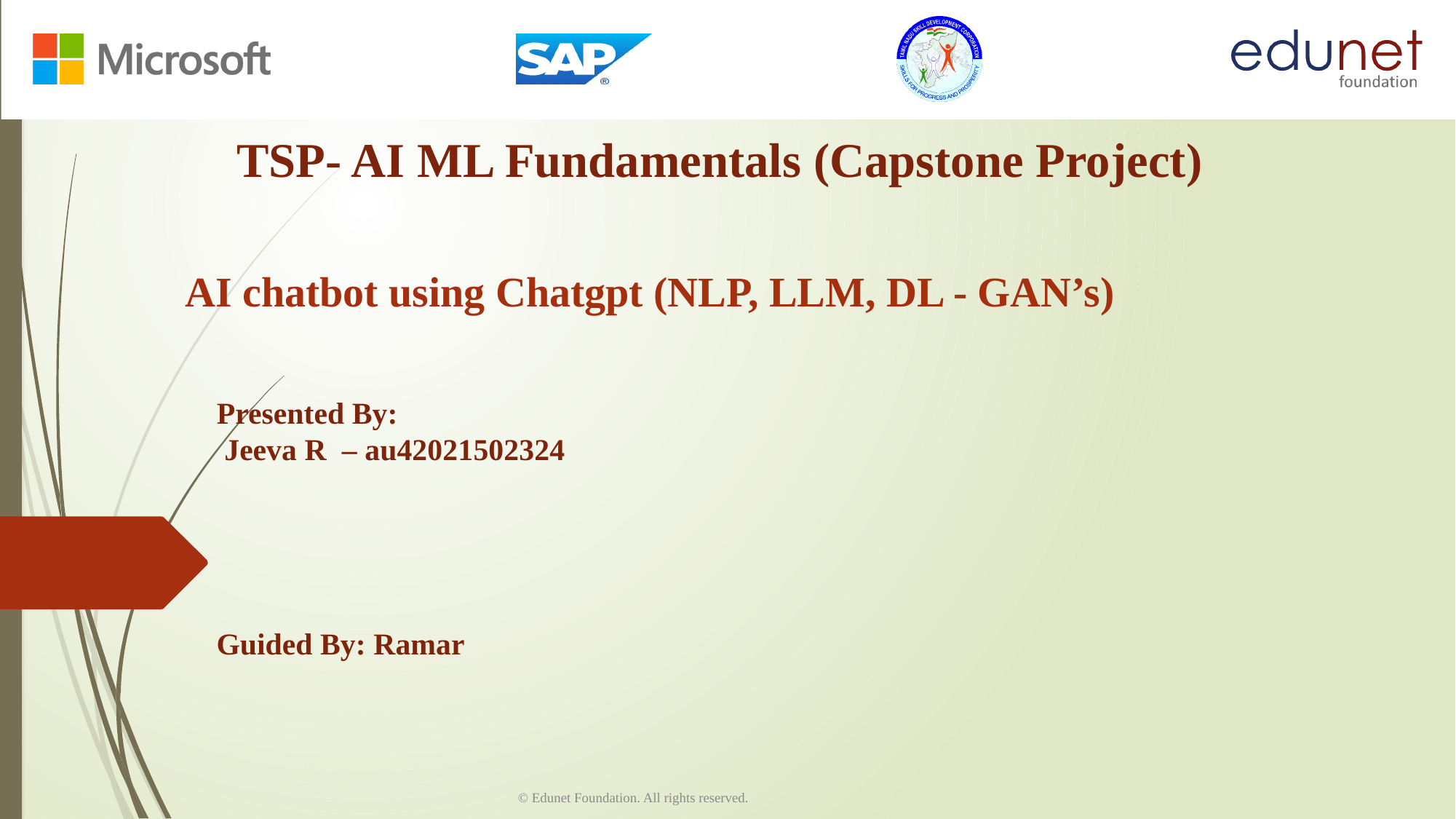

TSP- AI ML Fundamentals (Capstone Project)
# AI chatbot using Chatgpt (NLP, LLM, DL - GAN’s)
Presented By:
 Jeeva R  – au42021502324
Guided By: Ramar
© Edunet Foundation. All rights reserved.